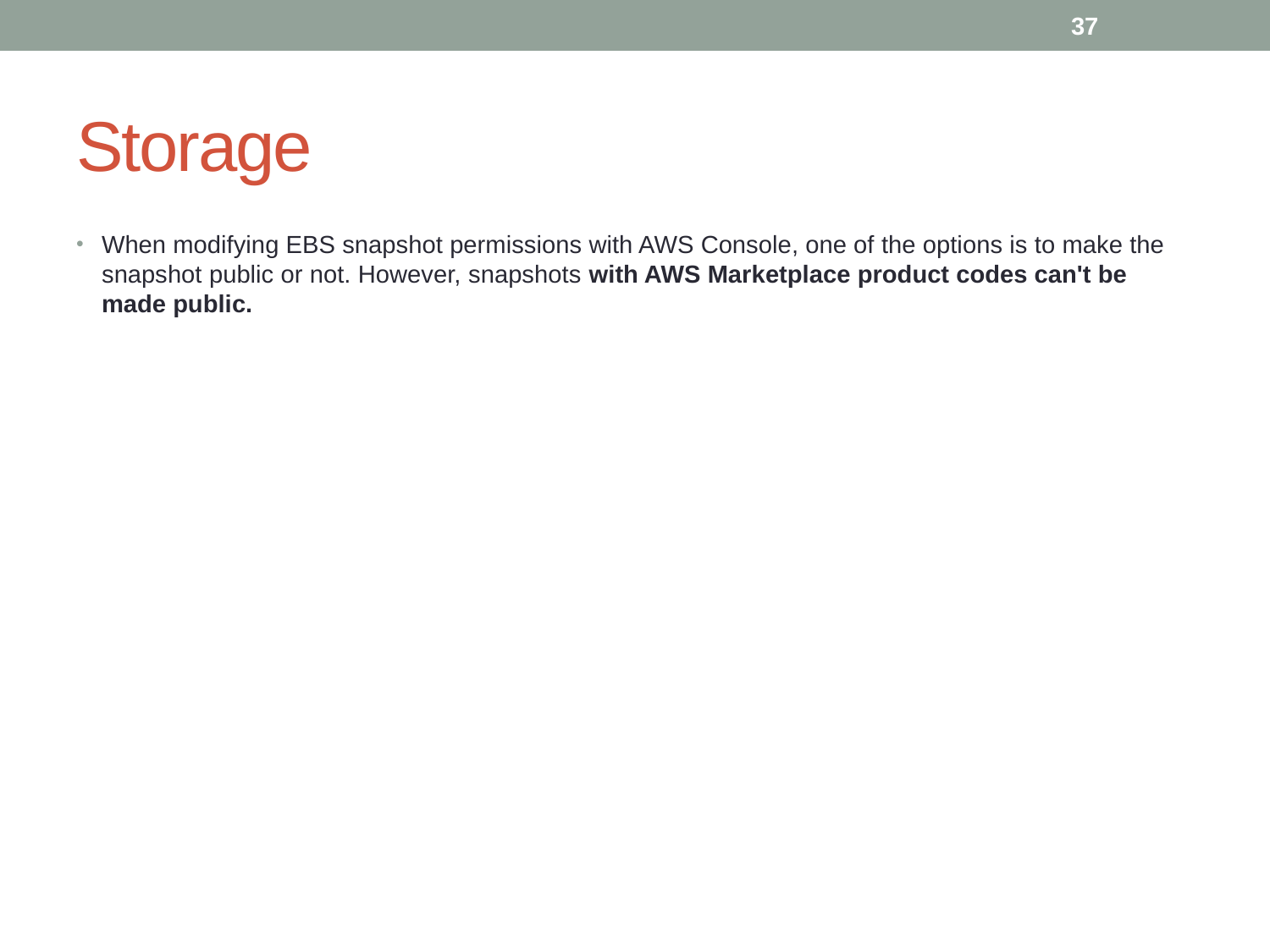

37
# Storage
When modifying EBS snapshot permissions with AWS Console, one of the options is to make the snapshot public or not. However, snapshots with AWS Marketplace product codes can't be made public.